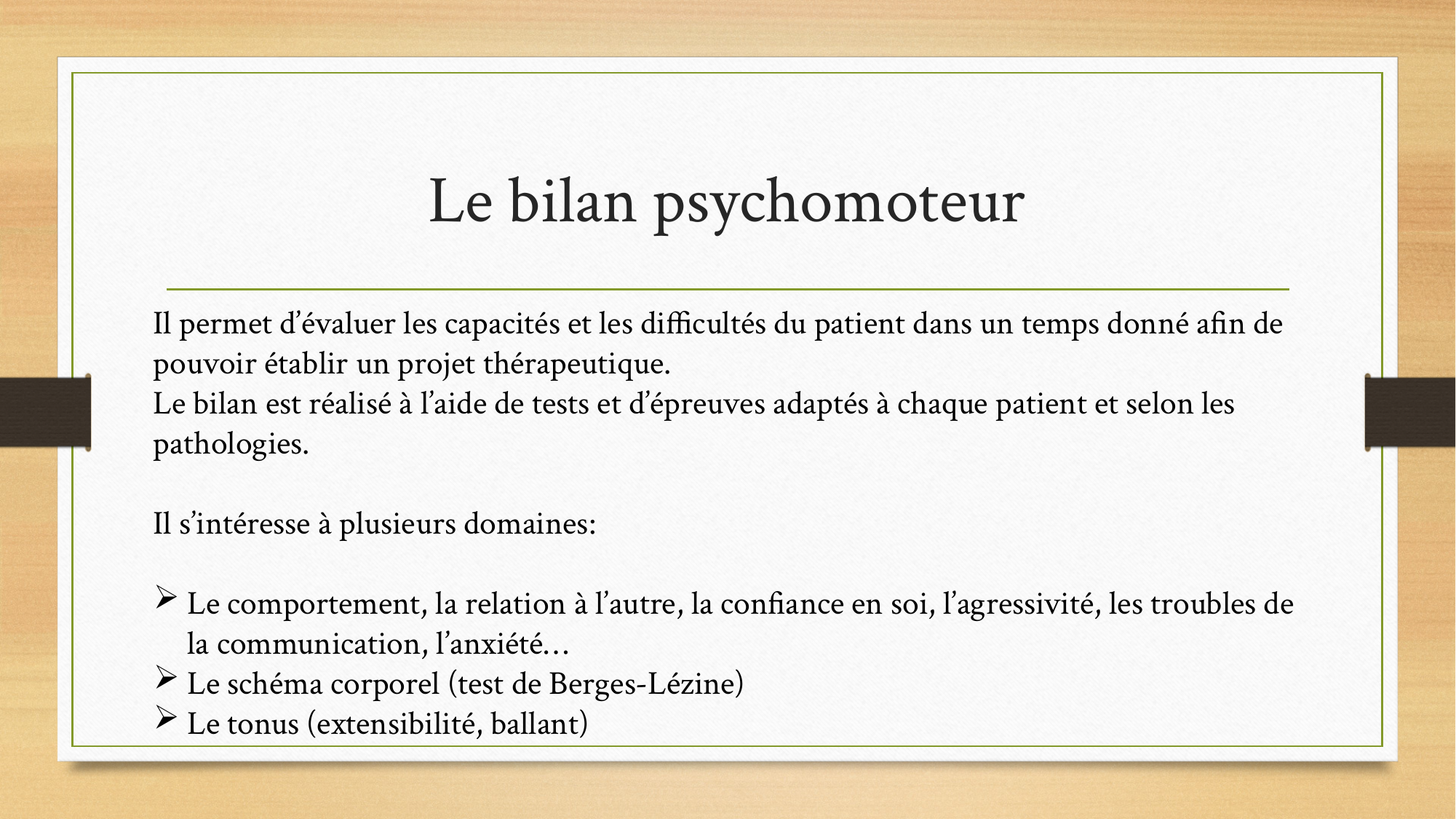

# Le bilan psychomoteur
Il permet d’évaluer les capacités et les difficultés du patient dans un temps donné afin de pouvoir établir un projet thérapeutique.
Le bilan est réalisé à l’aide de tests et d’épreuves adaptés à chaque patient et selon les pathologies.

Il s’intéresse à plusieurs domaines:

Le comportement, la relation à l’autre, la confiance en soi, l’agressivité, les troubles de la communication, l’anxiété…
Le schéma corporel (test de Berges-Lézine)
Le tonus (extensibilité, ballant)